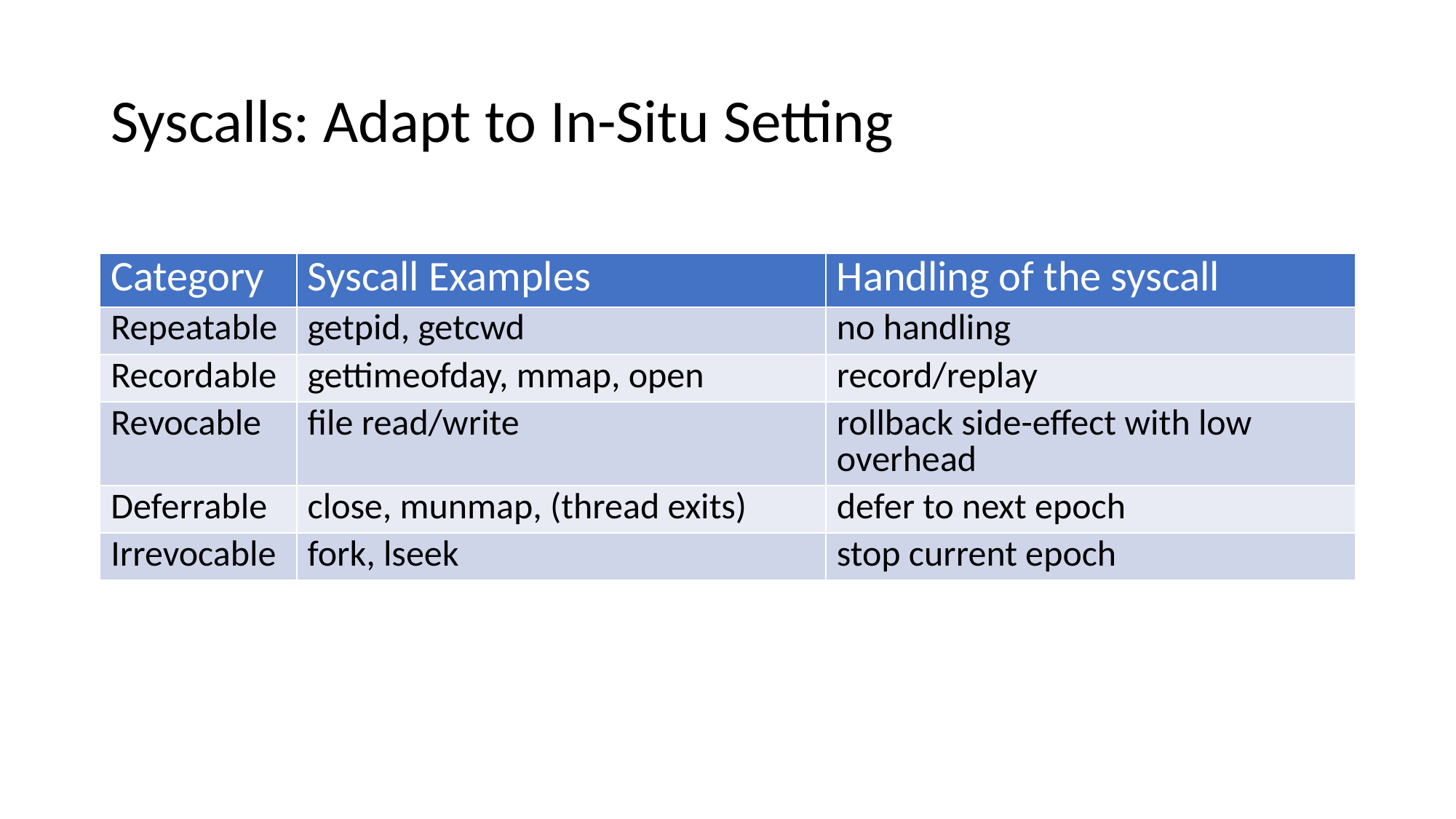

# Syscalls: Adapt to In-Situ Setting
| Category | Syscall Examples | Handling of the syscall |
| --- | --- | --- |
| Repeatable | getpid, getcwd | no handling |
| Recordable | gettimeofday, mmap, open | record/replay |
| Revocable | file read/write | rollback side-effect with low overhead |
| Deferrable | close, munmap, (thread exits) | defer to next epoch |
| Irrevocable | fork, lseek | stop current epoch |